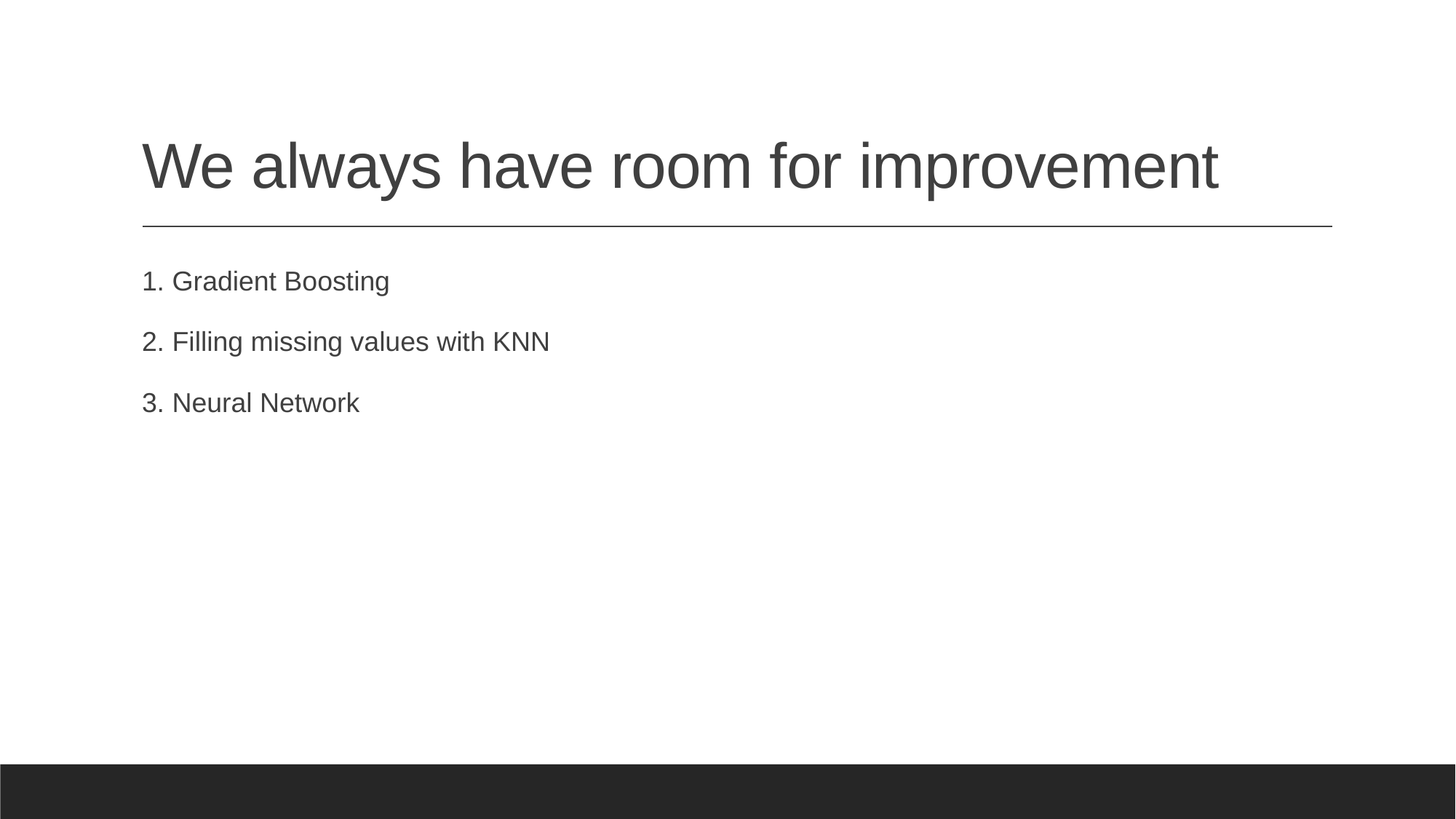

# We always have room for improvement
1. Gradient Boosting
2. Filling missing values with KNN
3. Neural Network